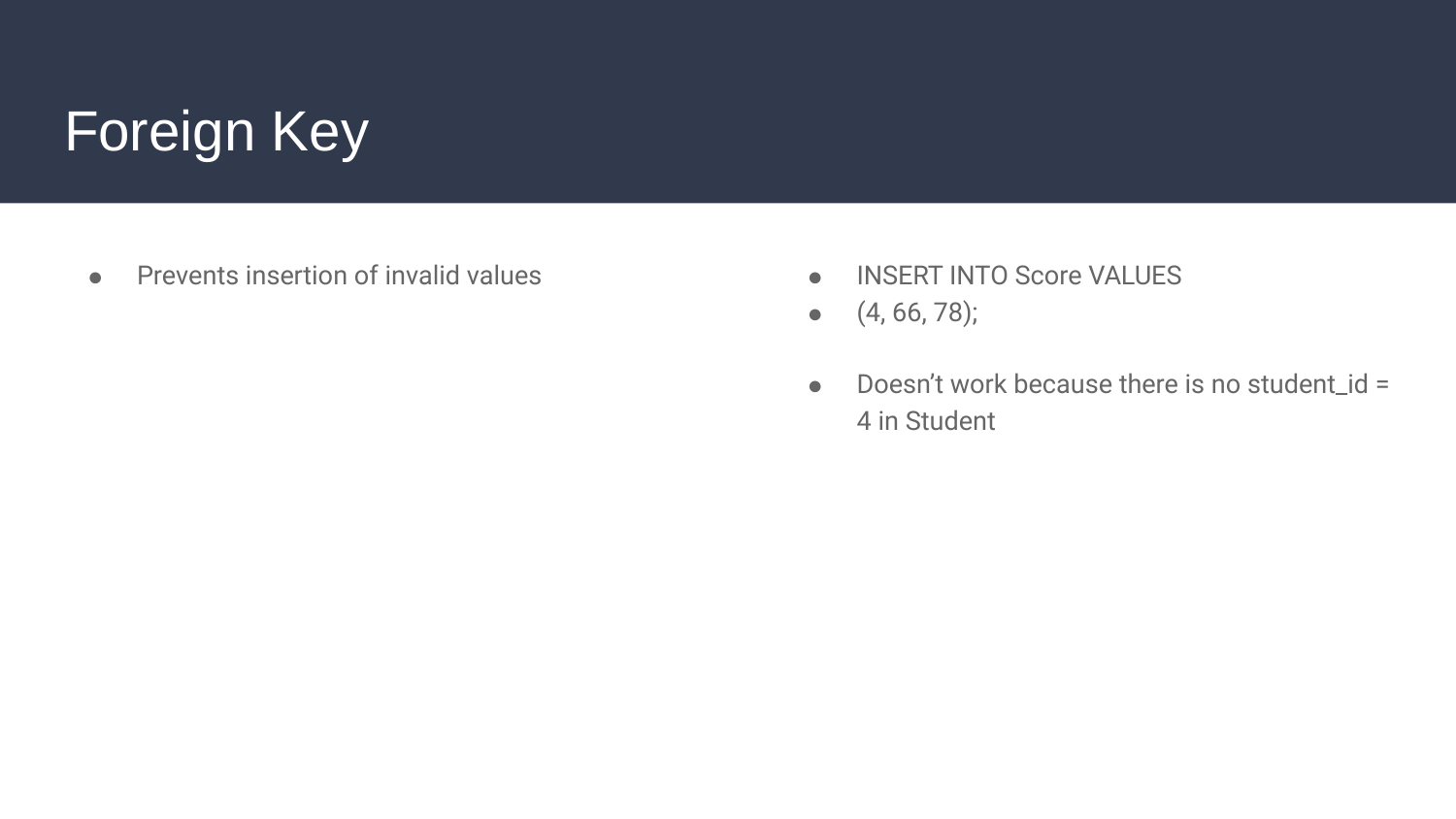

# Foreign Key
Prevents insertion of invalid values
INSERT INTO Score VALUES
(4, 66, 78);

Doesn’t work because there is no student_id = 4 in Student